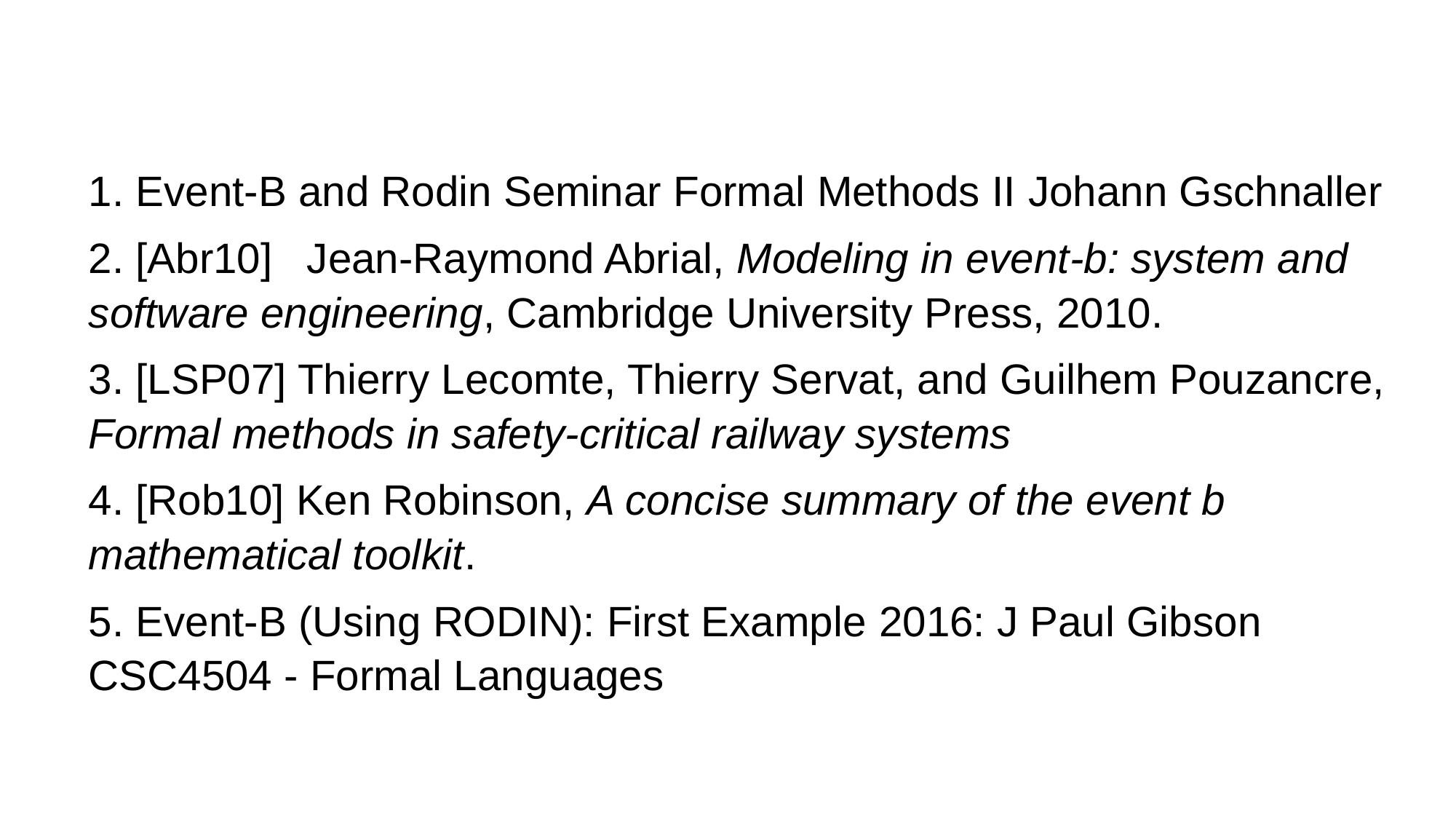

1. Event-B and Rodin Seminar Formal Methods II Johann Gschnaller
2. [Abr10]	Jean-Raymond Abrial, Modeling in event-b: system and software engineering, Cambridge University Press, 2010.
3. [LSP07] Thierry Lecomte, Thierry Servat, and Guilhem Pouzancre, Formal methods in safety-critical railway systems
4. [Rob10] Ken Robinson, A concise summary of the event b mathematical toolkit.
5. Event-B (Using RODIN): First Example 2016: J Paul Gibson CSC4504 - Formal Languages